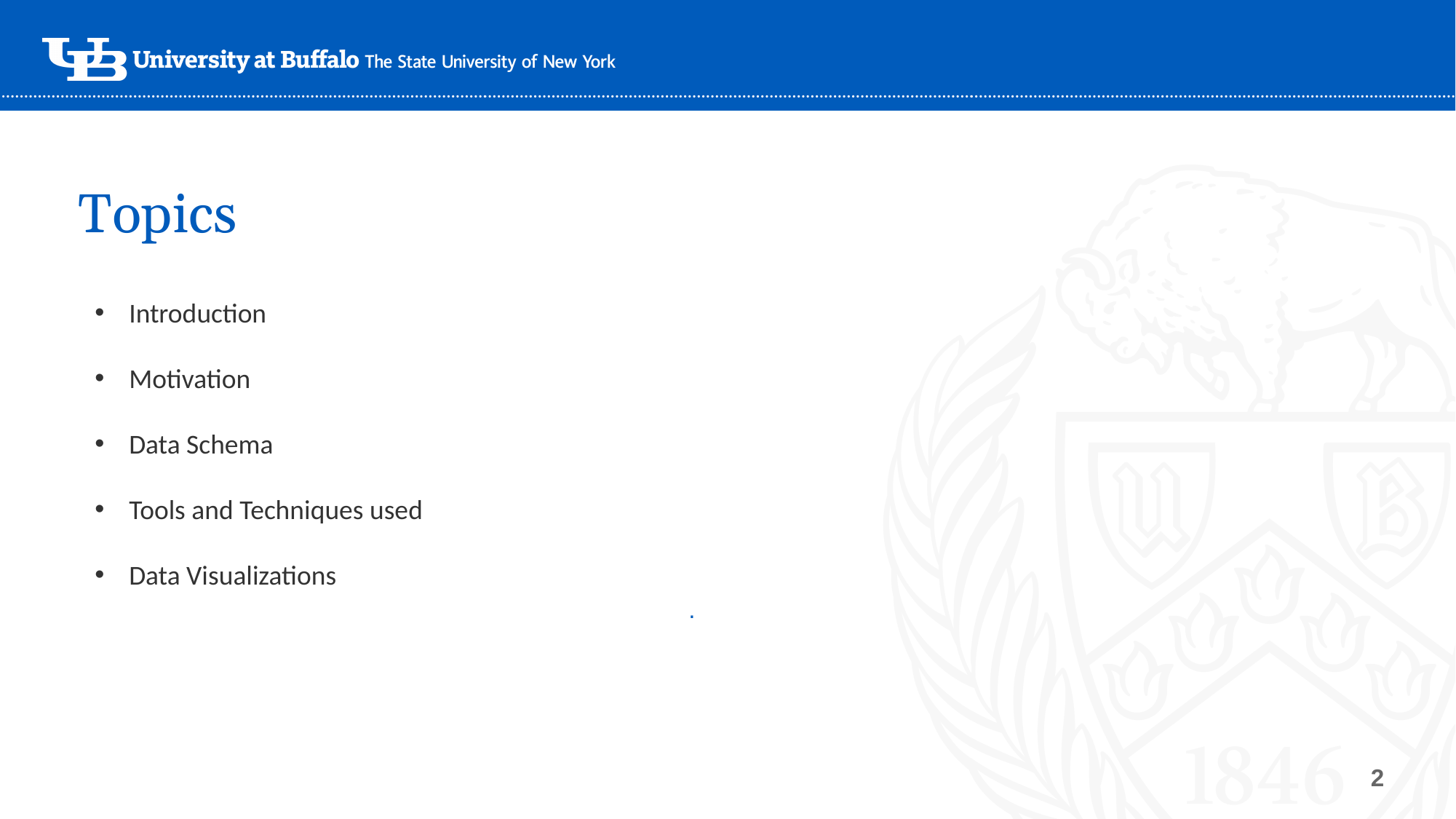

# Topics
Introduction

Motivation

Data Schema

Tools and Techniques used

Data Visualizations
.
2